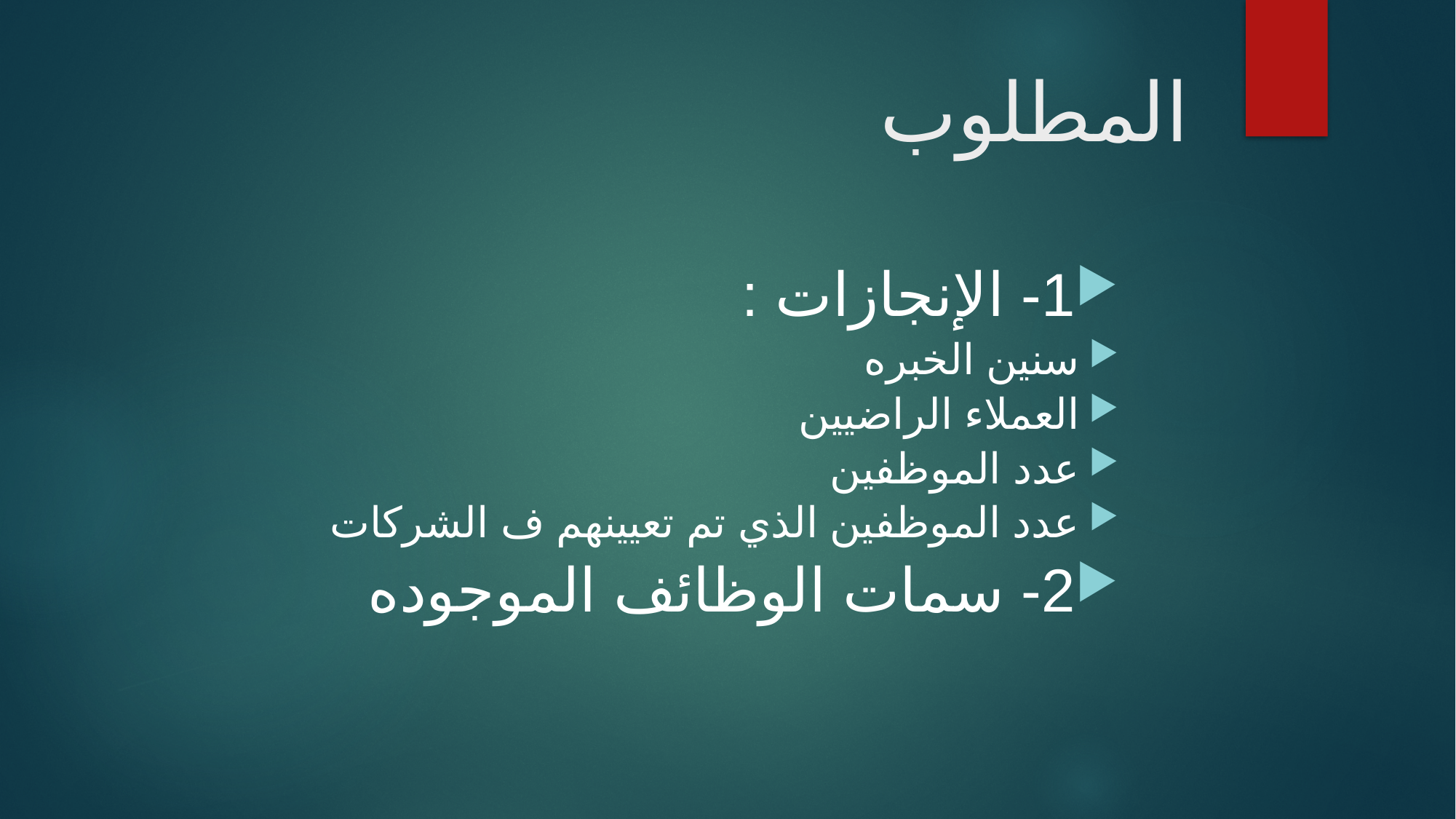

# المطلوب
1- الإنجازات :
سنين الخبره
العملاء الراضيين
عدد الموظفين
عدد الموظفين الذي تم تعيينهم ف الشركات
2- سمات الوظائف الموجوده